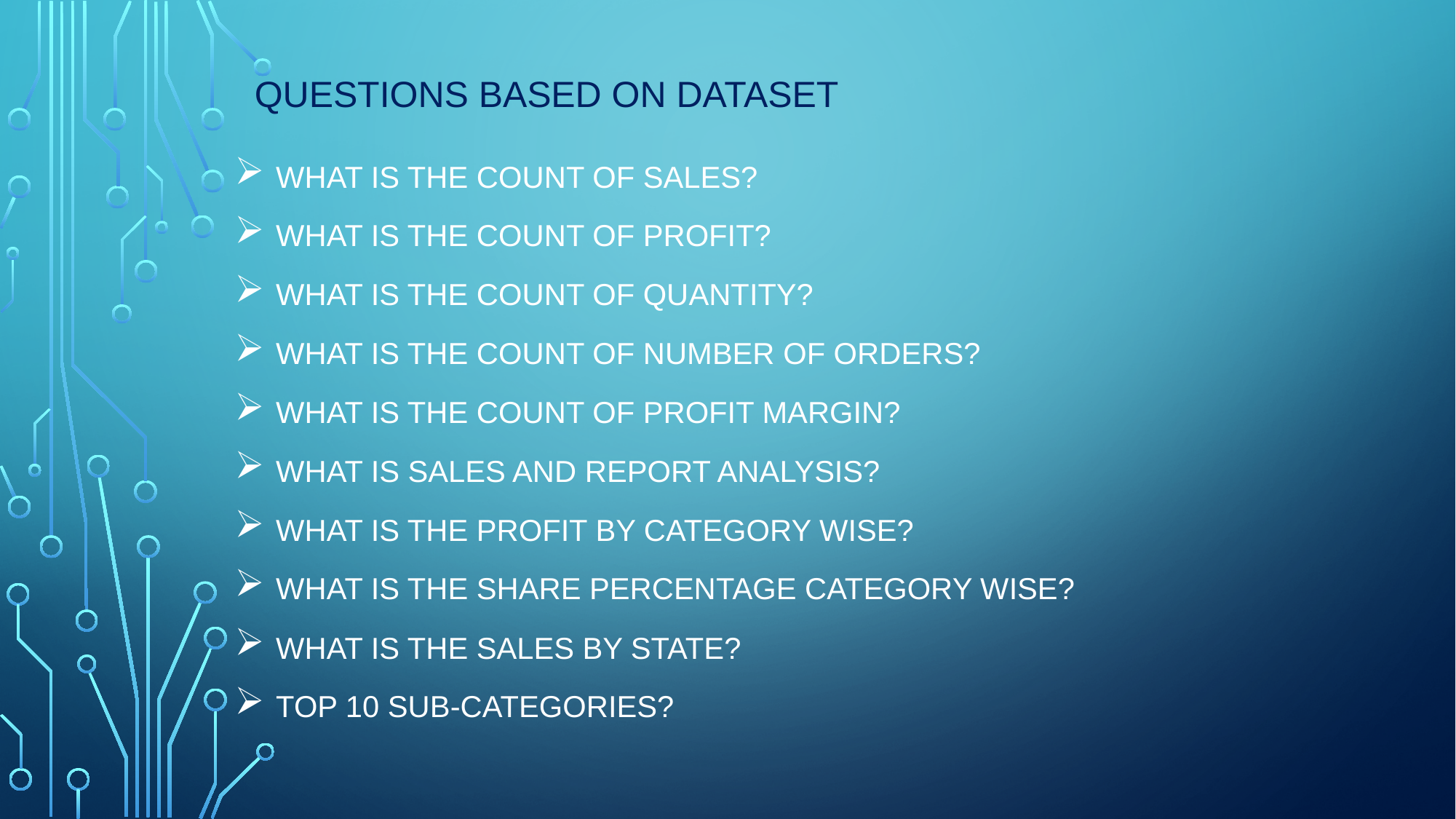

# Questions based on dataset
What is the count of sales?
What is the count of profit?
What is the count of quantity?
What is the count of number of orders?
What is the count of profit margin?
What is sales and report analysis?
What is the profit by category wise?
What is the share percentage category wise?
What is the sales by state?
Top 10 sub-categories?